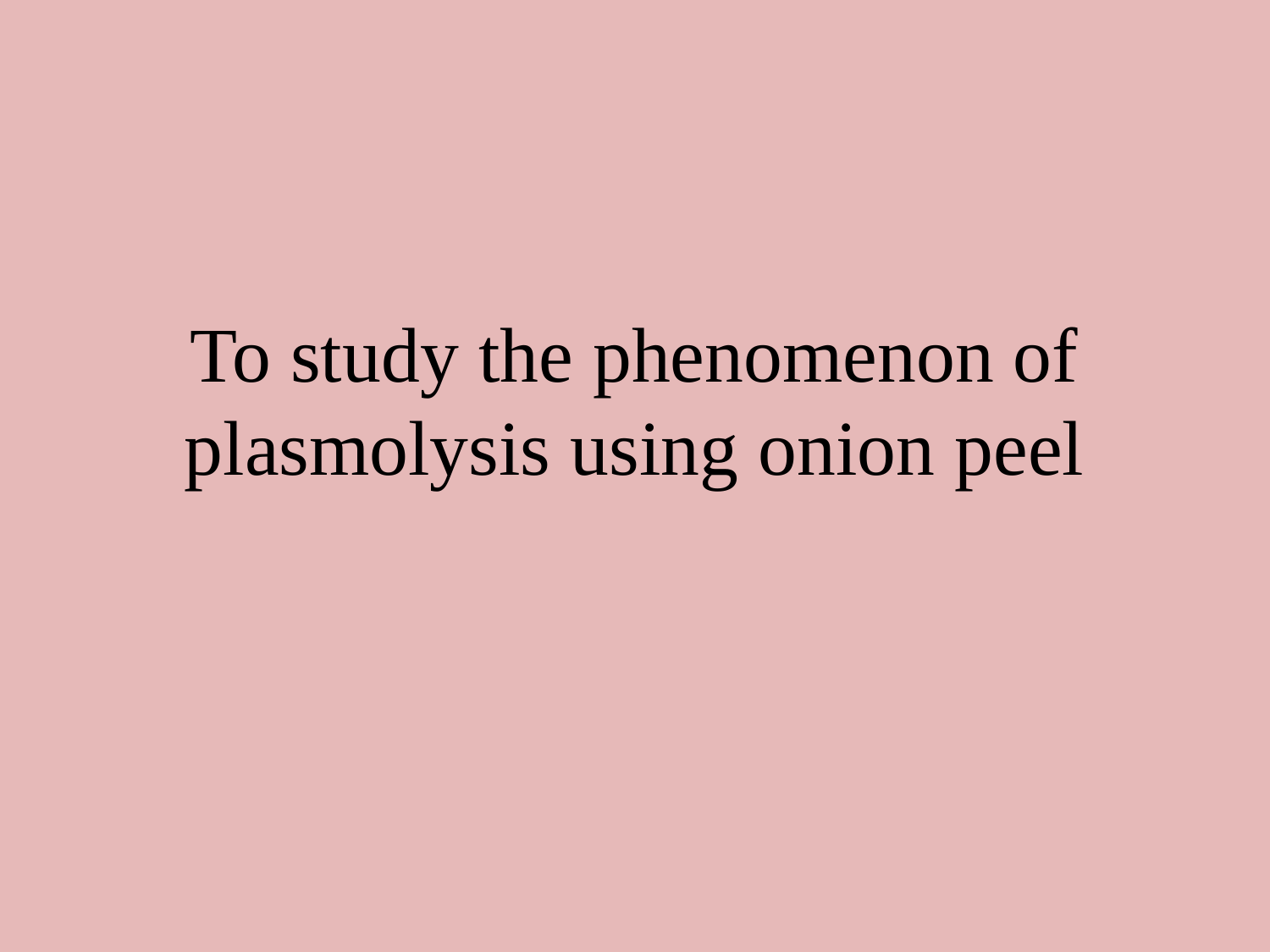

# To study the phenomenon of plasmolysis using onion peel